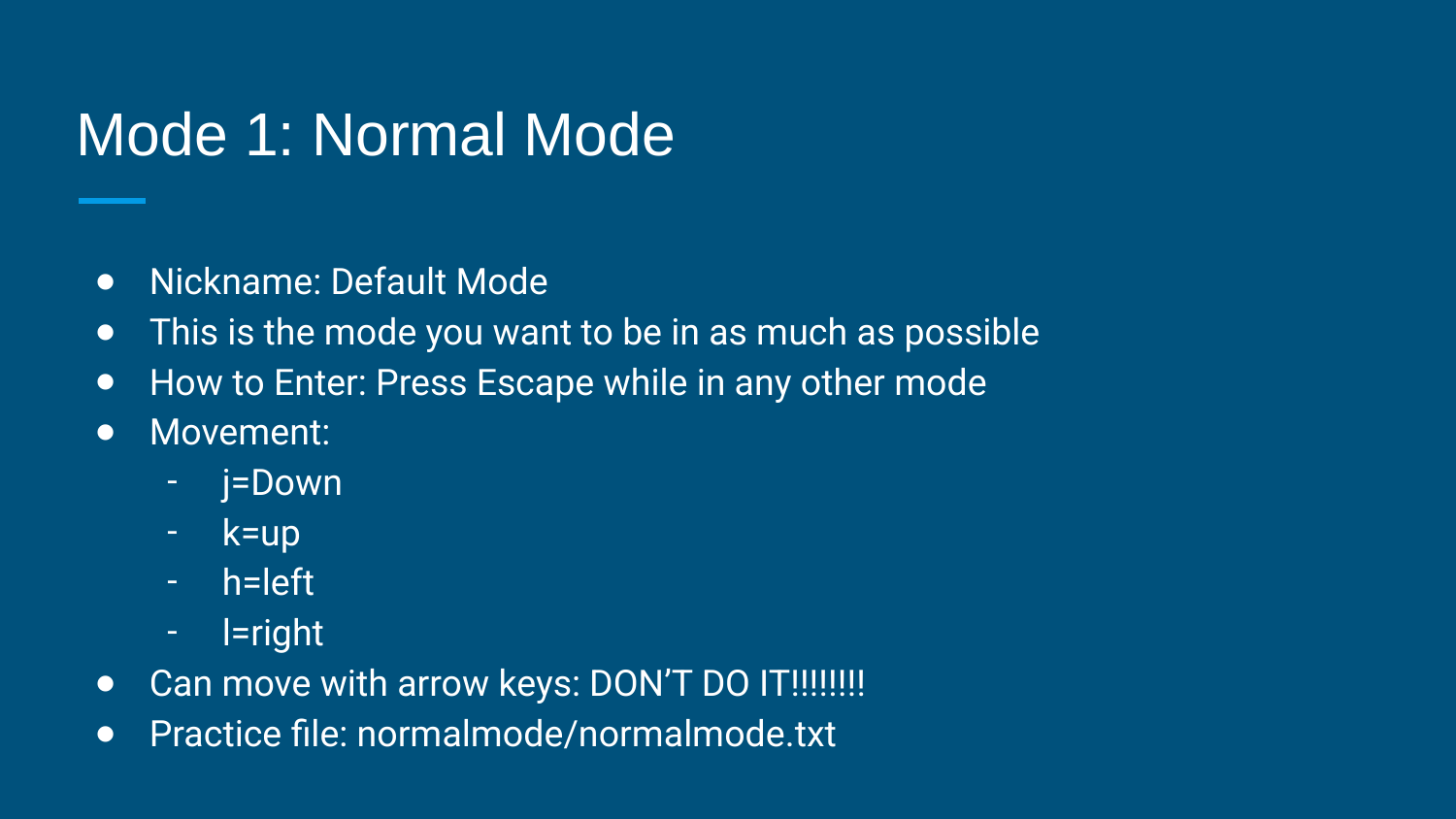

# Mode 1: Normal Mode
Nickname: Default Mode
This is the mode you want to be in as much as possible
How to Enter: Press Escape while in any other mode
Movement:
j=Down
k=up
h=left
l=right
Can move with arrow keys: DON’T DO IT!!!!!!!!
Practice file: normalmode/normalmode.txt